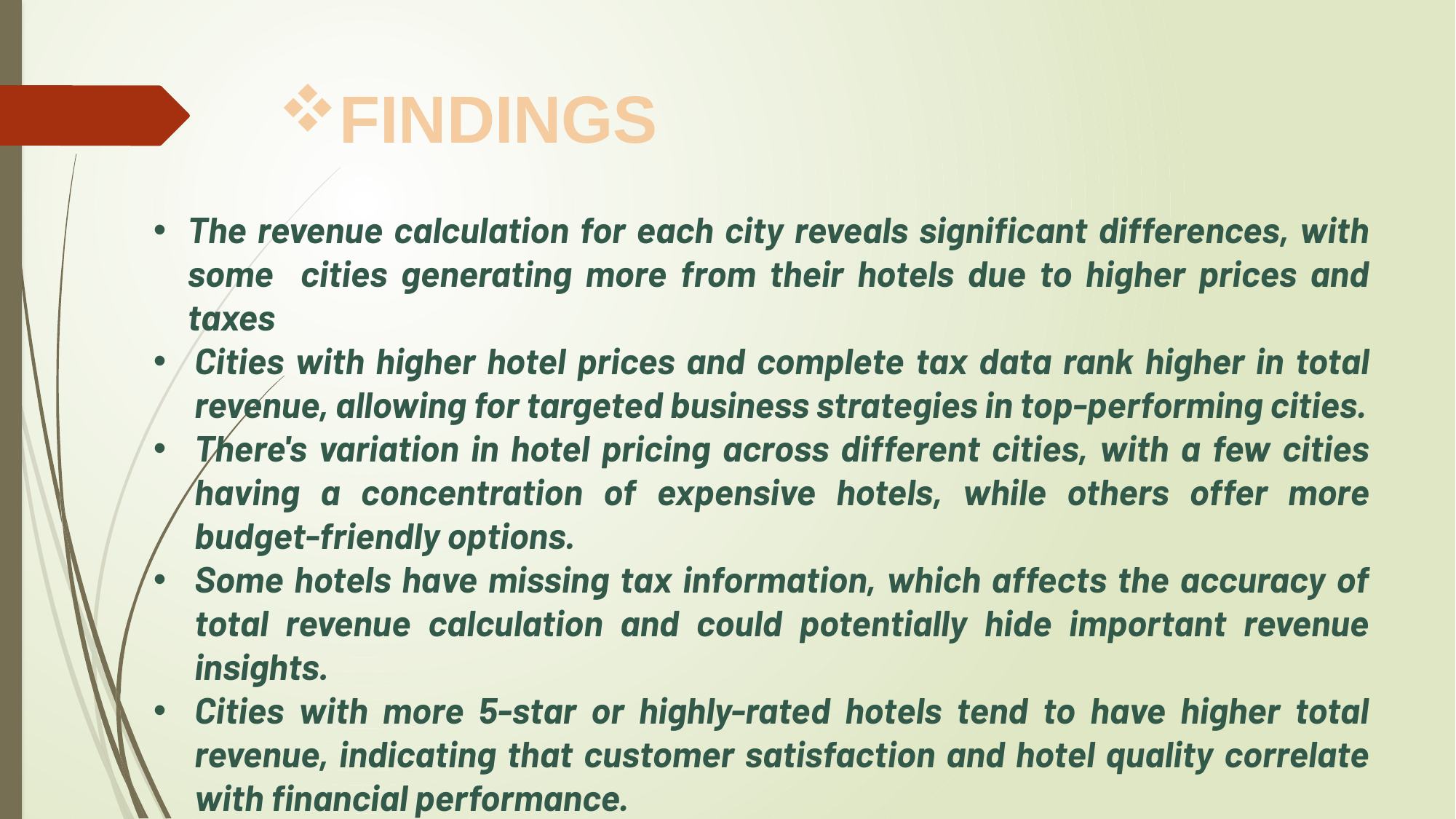

FINDINGS
The revenue calculation for each city reveals significant differences, with some  cities generating more from their hotels due to higher prices and taxes
Cities with higher hotel prices and complete tax data rank higher in total revenue, allowing for targeted business strategies in top-performing cities.
There's variation in hotel pricing across different cities, with a few cities having a concentration of expensive hotels, while others offer more budget-friendly options.
Some hotels have missing tax information, which affects the accuracy of total revenue calculation and could potentially hide important revenue insights.
Cities with more 5-star or highly-rated hotels tend to have higher total revenue, indicating that customer satisfaction and hotel quality correlate with financial performance.